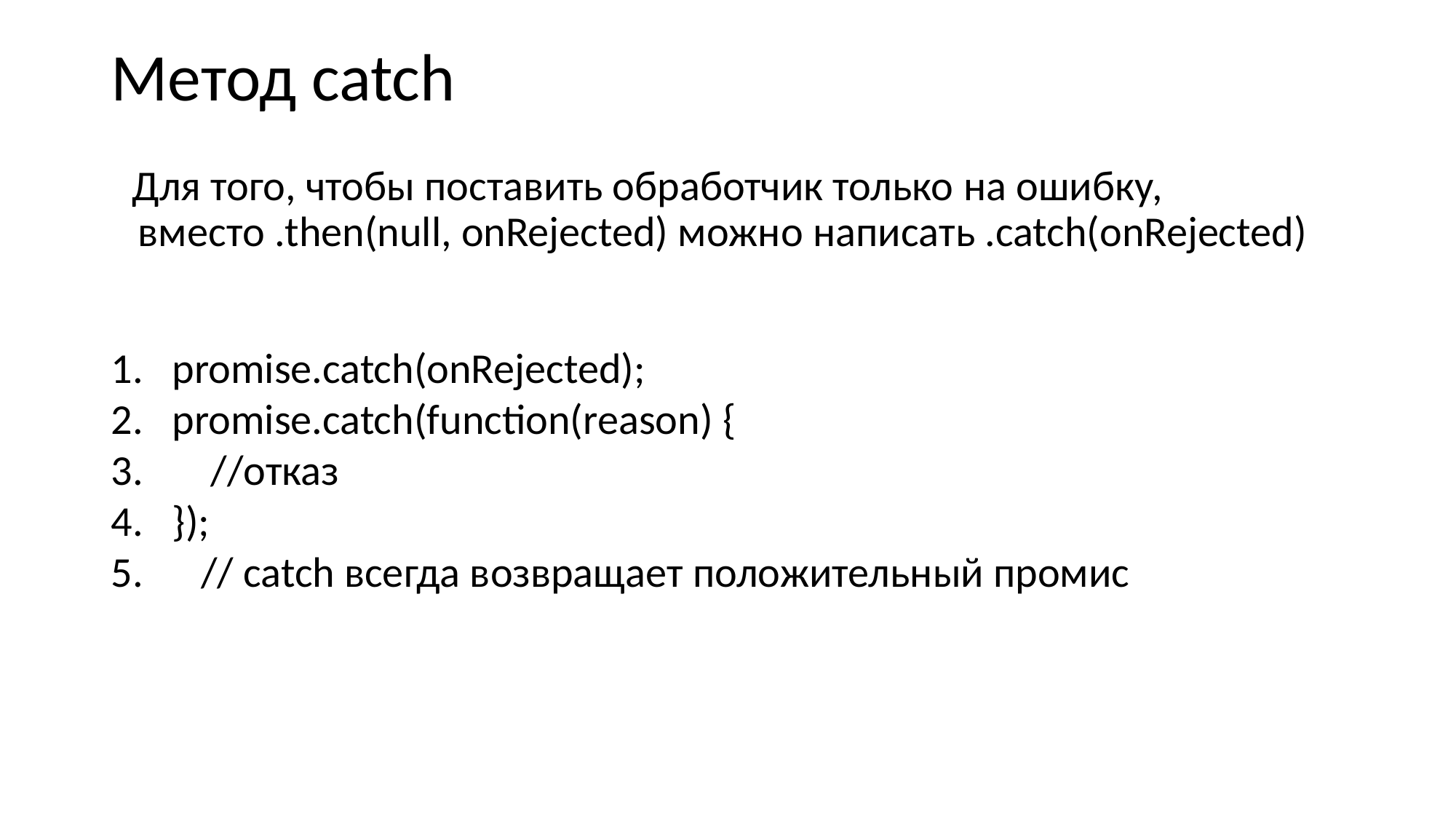

# Метод catch
Для того, чтобы поставить обработчик только на ошибку, вместо .then(null, onRejected) можно написать .catch(onRejected)
promise.catch(onRejected);
promise.catch(function(reason) {
    //отказ
});
   // catch всегда возвращает положительный промис